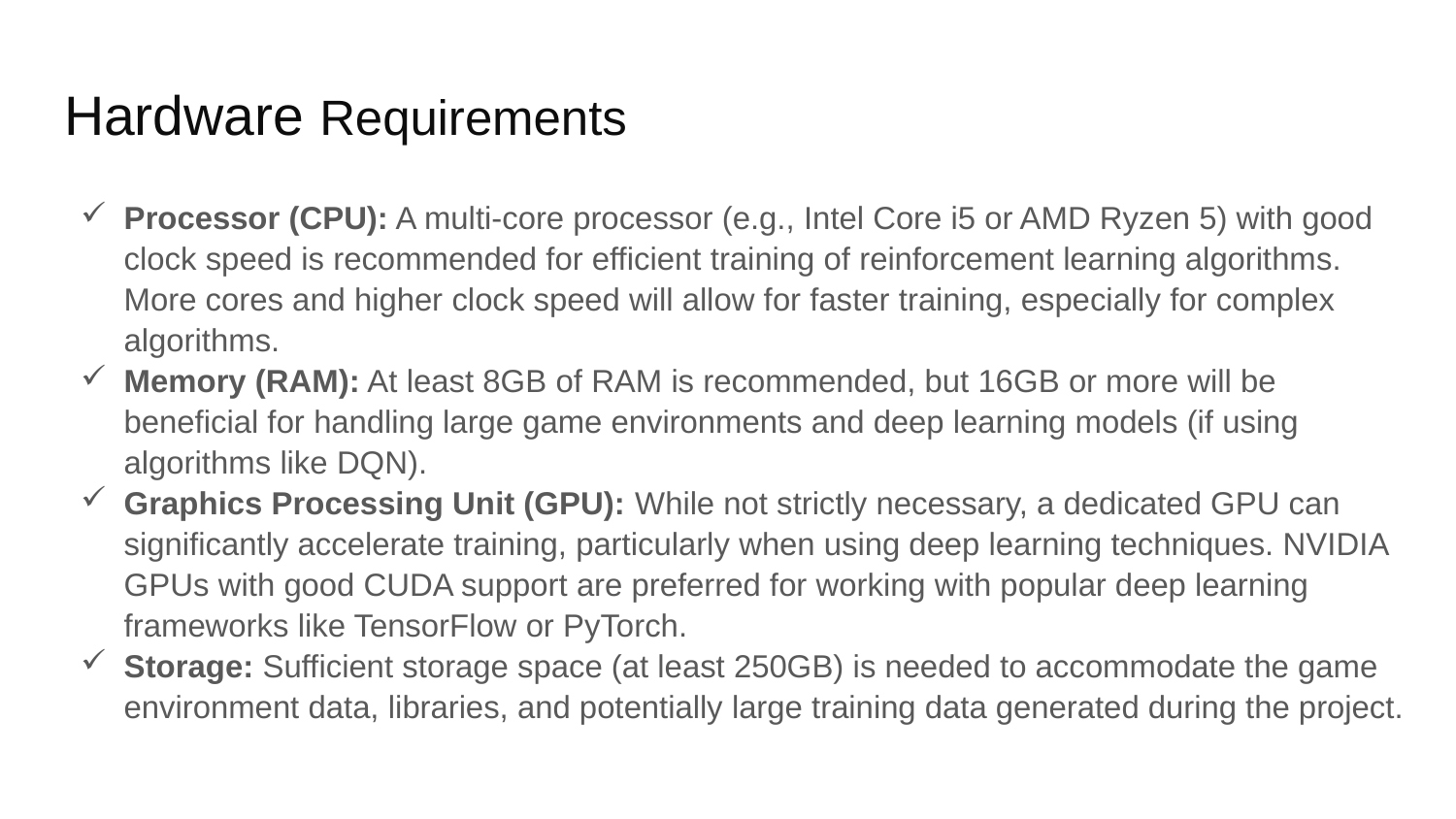

# Hardware Requirements

Processor (CPU): A multi-core processor (e.g., Intel Core i5 or AMD Ryzen 5) with good clock speed is recommended for efficient training of reinforcement learning algorithms. More cores and higher clock speed will allow for faster training, especially for complex algorithms.
Memory (RAM): At least 8GB of RAM is recommended, but 16GB or more will be beneficial for handling large game environments and deep learning models (if using algorithms like DQN).
Graphics Processing Unit (GPU): While not strictly necessary, a dedicated GPU can significantly accelerate training, particularly when using deep learning techniques. NVIDIA GPUs with good CUDA support are preferred for working with popular deep learning frameworks like TensorFlow or PyTorch.
Storage: Sufficient storage space (at least 250GB) is needed to accommodate the game environment data, libraries, and potentially large training data generated during the project.